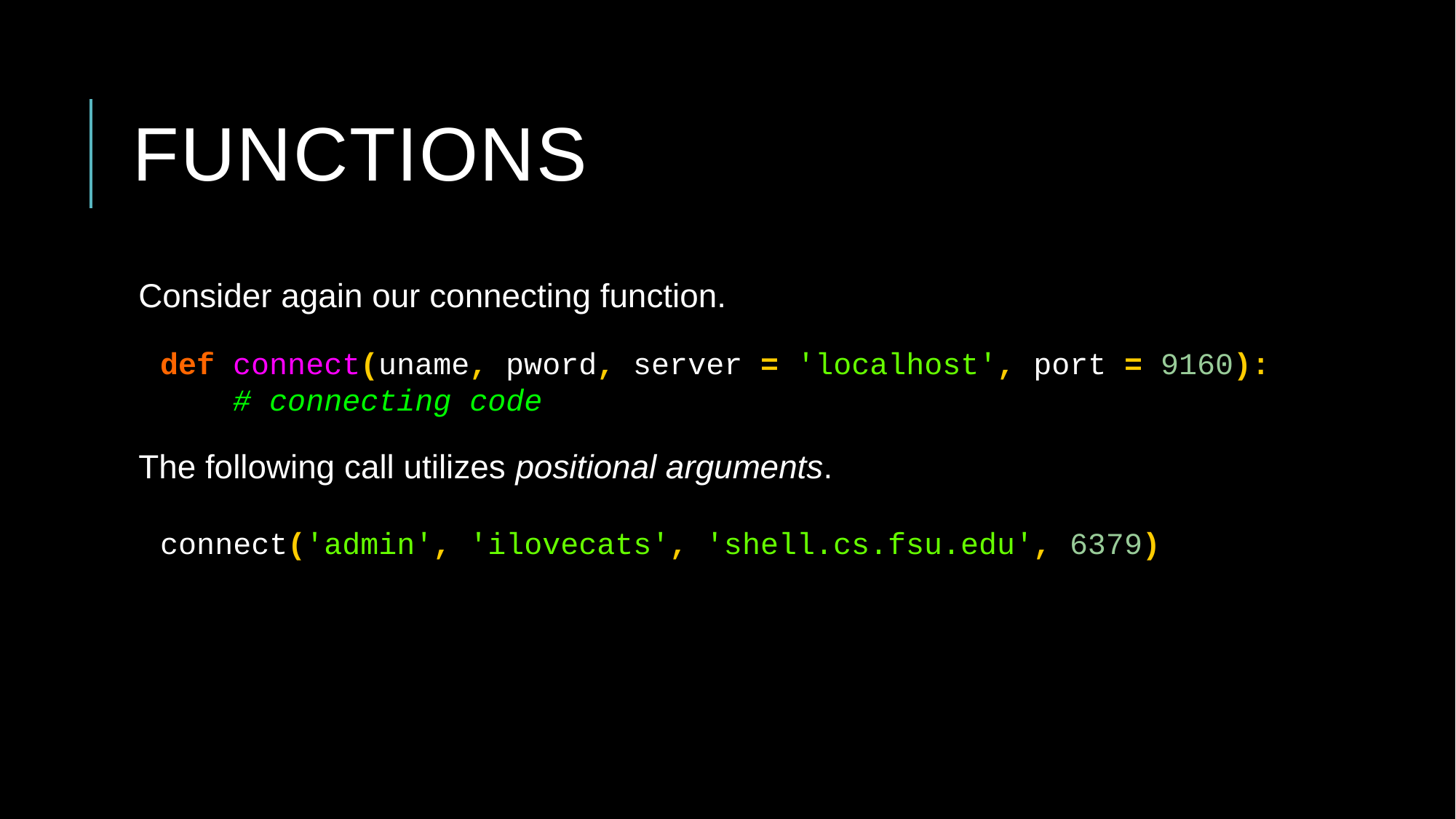

# Functions
Consider again our connecting function.

The following call utilizes positional arguments.
def connect(uname, pword, server = 'localhost', port = 9160):
    # connecting code
connect('admin', 'ilovecats', 'shell.cs.fsu.edu', 6379)